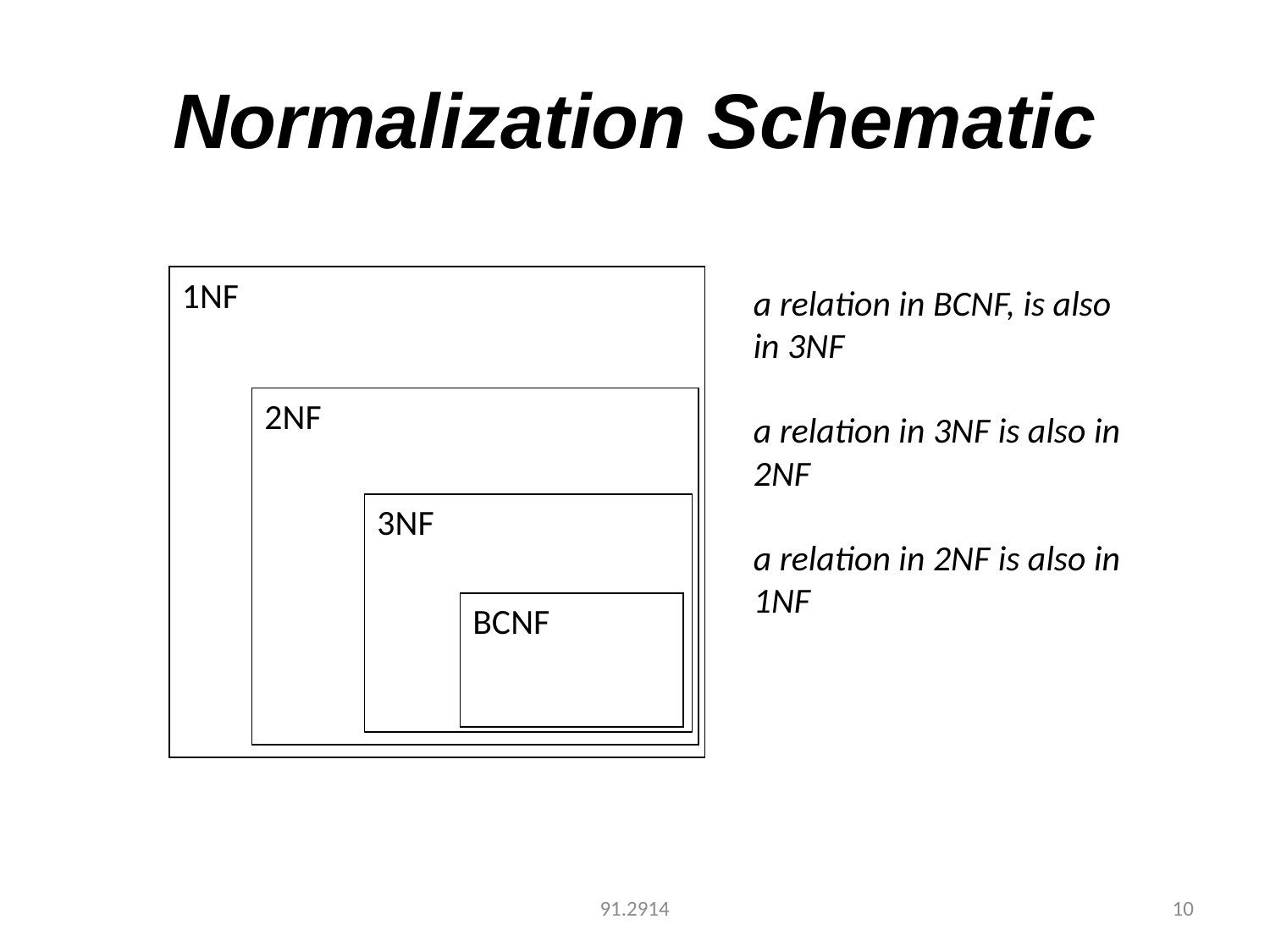

# Normalization Schematic
1NF
a relation in BCNF, is also in 3NF

a relation in 3NF is also in 2NF

a relation in 2NF is also in 1NF
2NF
3NF
BCNF
91.2914
10